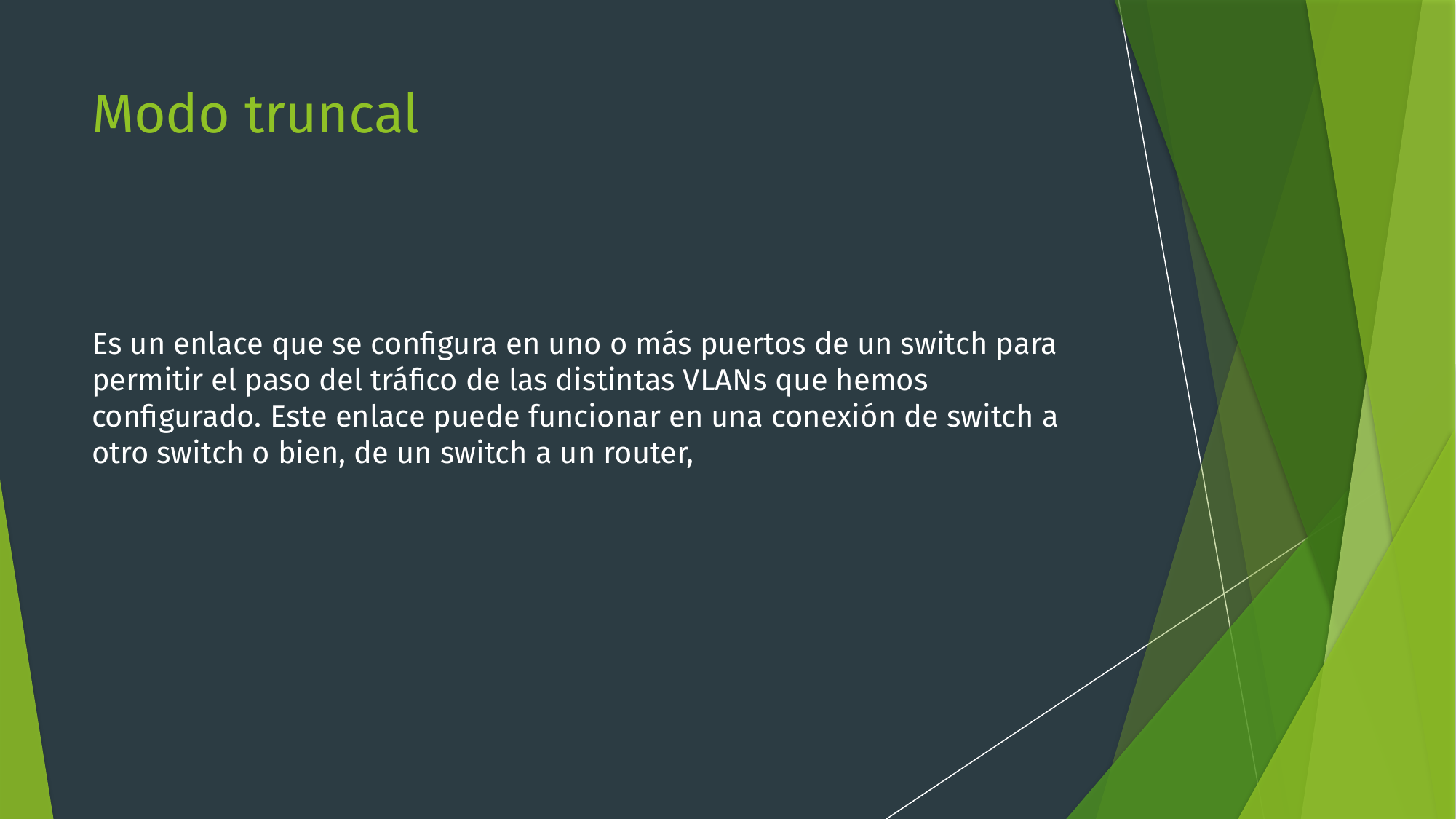

# Modo truncal

Es un enlace que se configura en uno o más puertos de un switch para permitir el paso del tráfico de las distintas VLANs que hemos configurado. Este enlace puede funcionar en una conexión de switch a otro switch o bien, de un switch a un router,